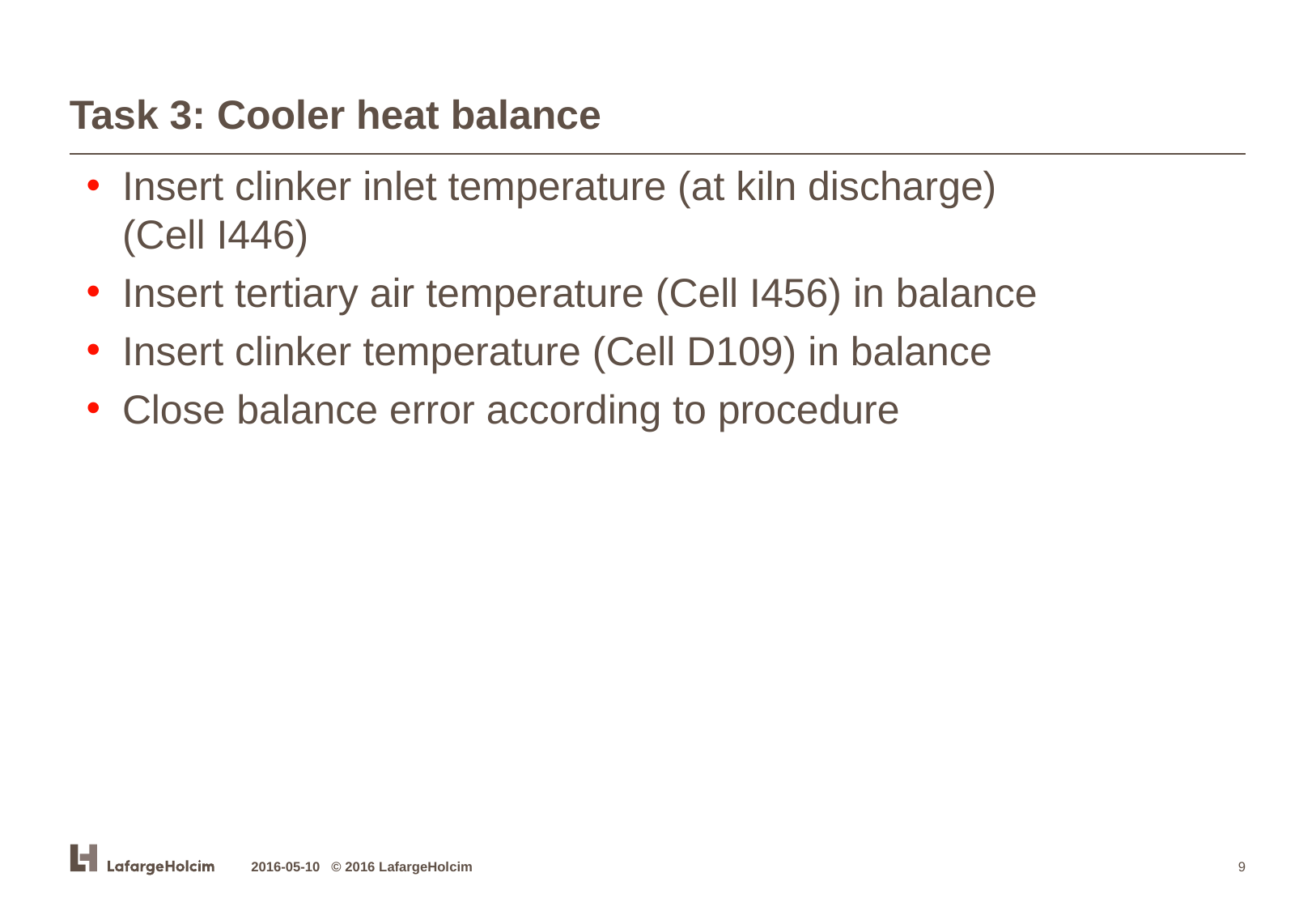

# Task 3: Cooler heat balance
Insert clinker inlet temperature (at kiln discharge)
(Cell I446)
Insert tertiary air temperature (Cell I456) in balance
Insert clinker temperature (Cell D109) in balance
Close balance error according to procedure

2016-05-10   © 2016 LafargeHolcim
9